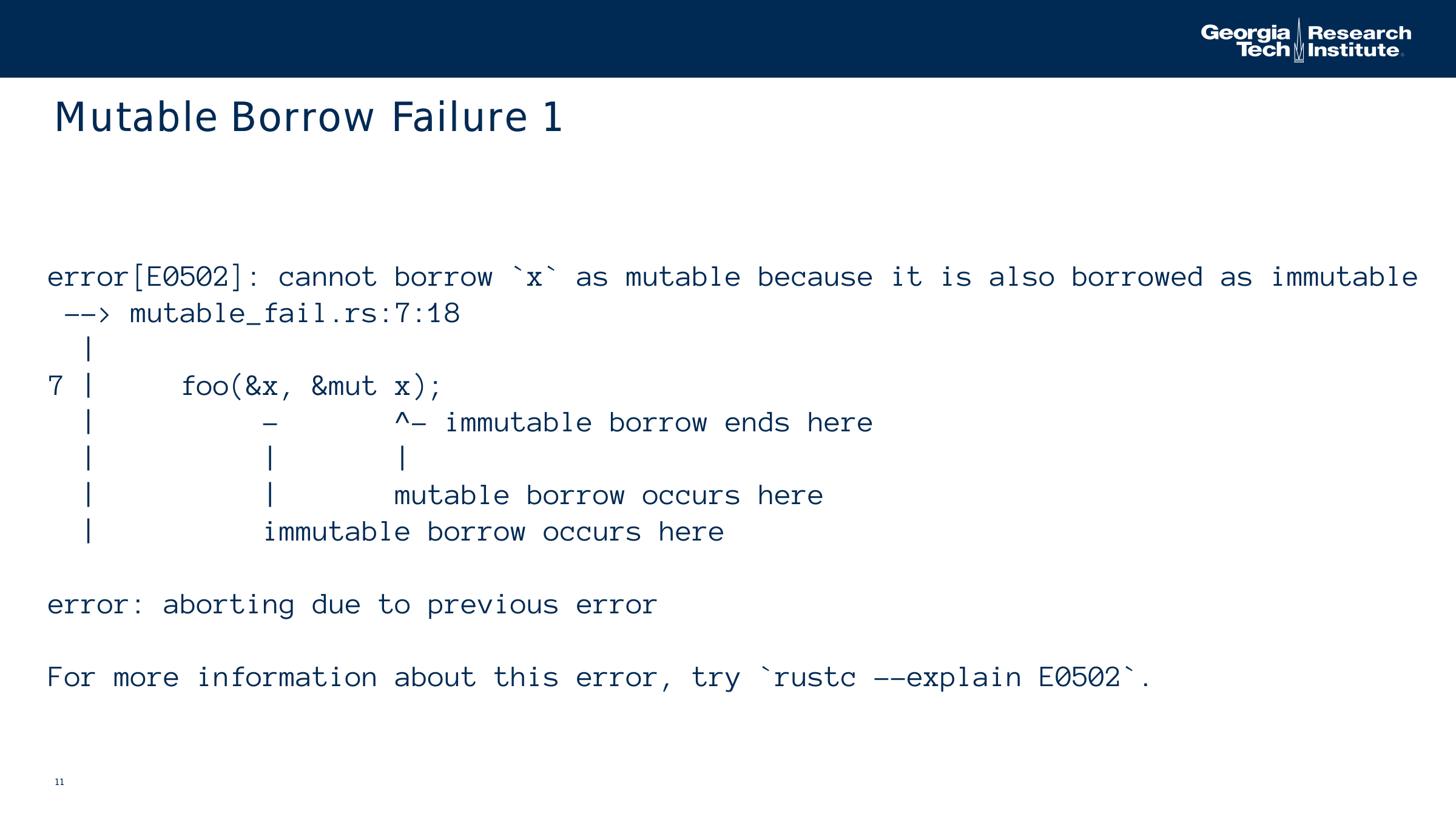

# Mutable Borrow Failure 1
error[E0502]: cannot borrow `x` as mutable because it is also borrowed as immutable
 --> mutable_fail.rs:7:18
  |
7 |     foo(&x, &mut x);
  |          -       ^- immutable borrow ends here
  |          |       |
  |          |       mutable borrow occurs here
  |          immutable borrow occurs here
error: aborting due to previous error
For more information about this error, try `rustc --explain E0502`.